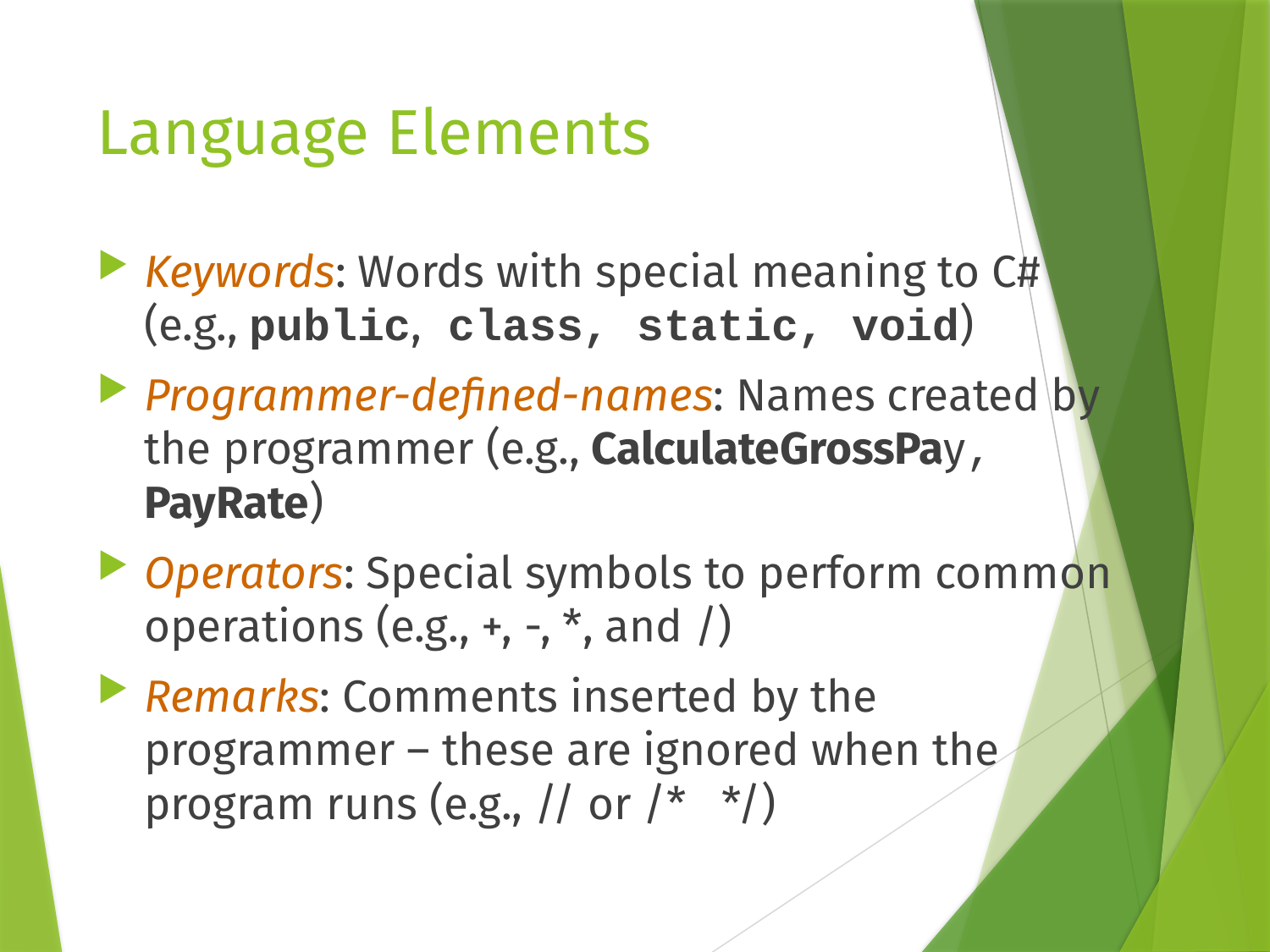

# Language Elements
Keywords: Words with special meaning to C# (e.g., public, class, static, void)
Programmer-defined-names: Names created by the programmer (e.g., CalculateGrossPay, PayRate)
Operators: Special symbols to perform common operations (e.g., +, -, *, and /)
Remarks: Comments inserted by the programmer – these are ignored when the program runs (e.g., // or /*   */)